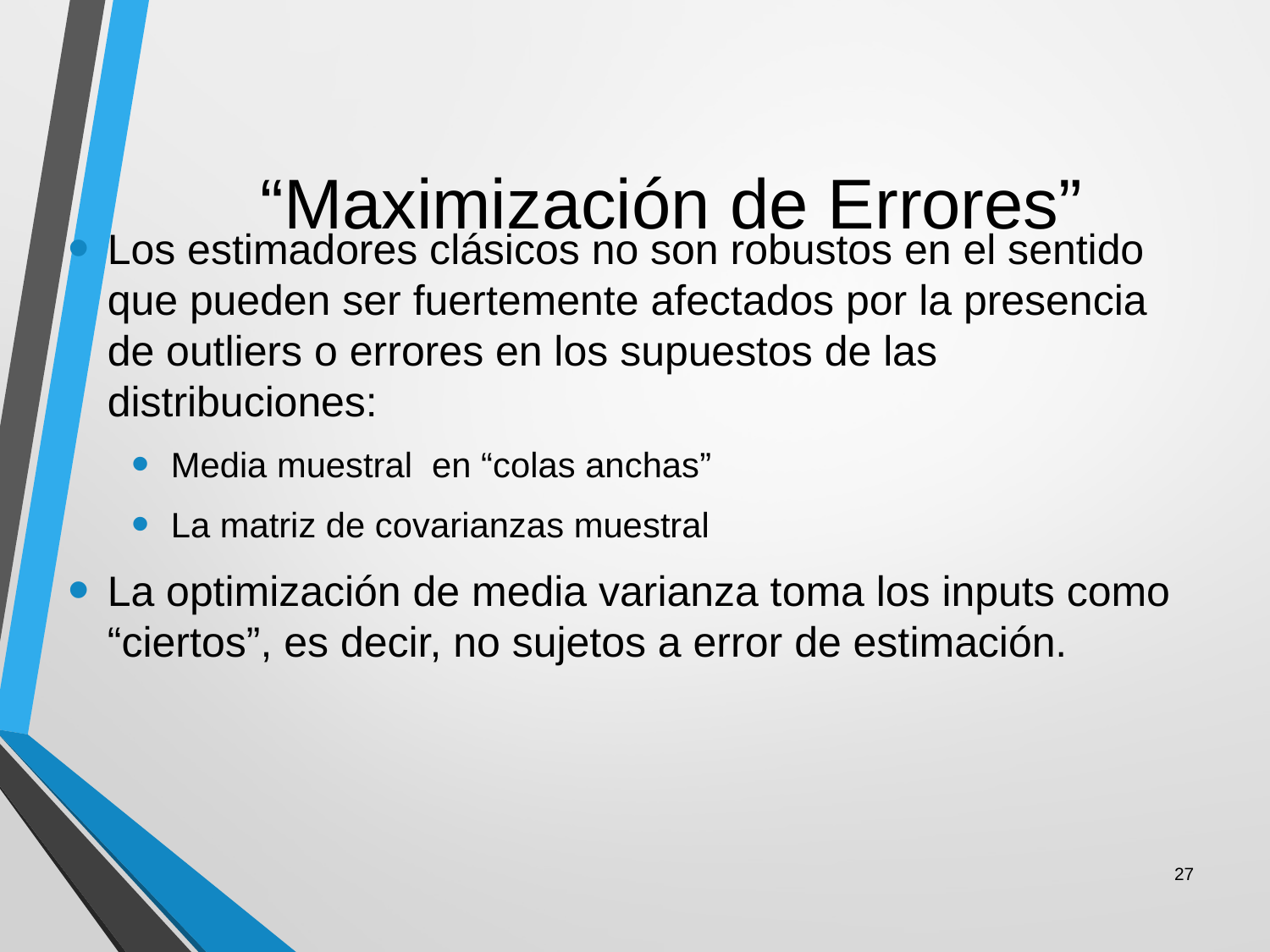

# “Maximización de Errores”
Los estimadores clásicos no son robustos en el sentido que pueden ser fuertemente afectados por la presencia de outliers o errores en los supuestos de las distribuciones:
Media muestral  en “colas anchas”
La matriz de covarianzas muestral
La optimización de media varianza toma los inputs como “ciertos”, es decir, no sujetos a error de estimación.
27